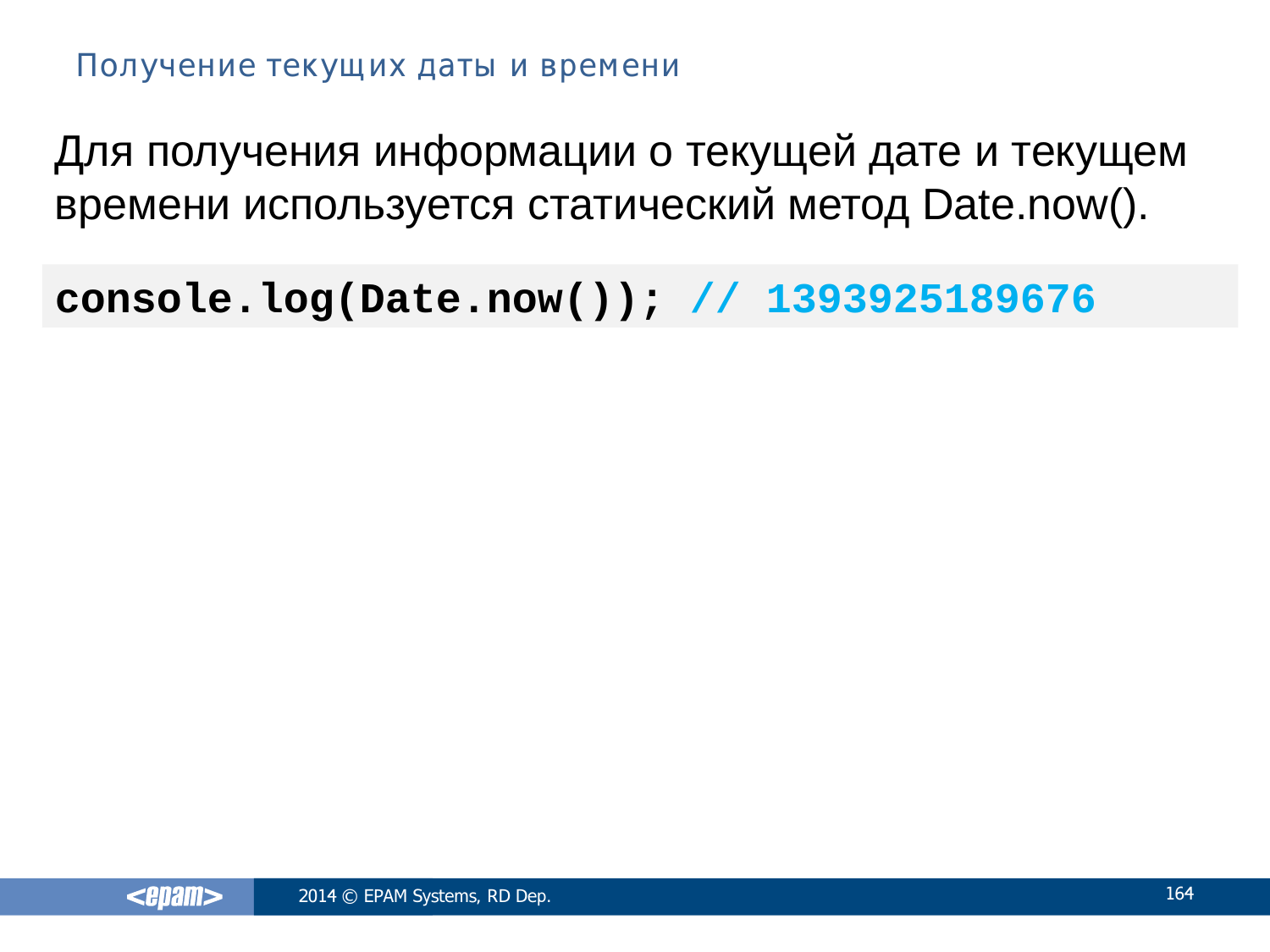

# Получение текущих даты и времени
Для получения информации о текущей дате и текущем времени используется статический метод Date.now().
console.log(Date.now()); // 1393925189676
164
2014 © EPAM Systems, RD Dep.